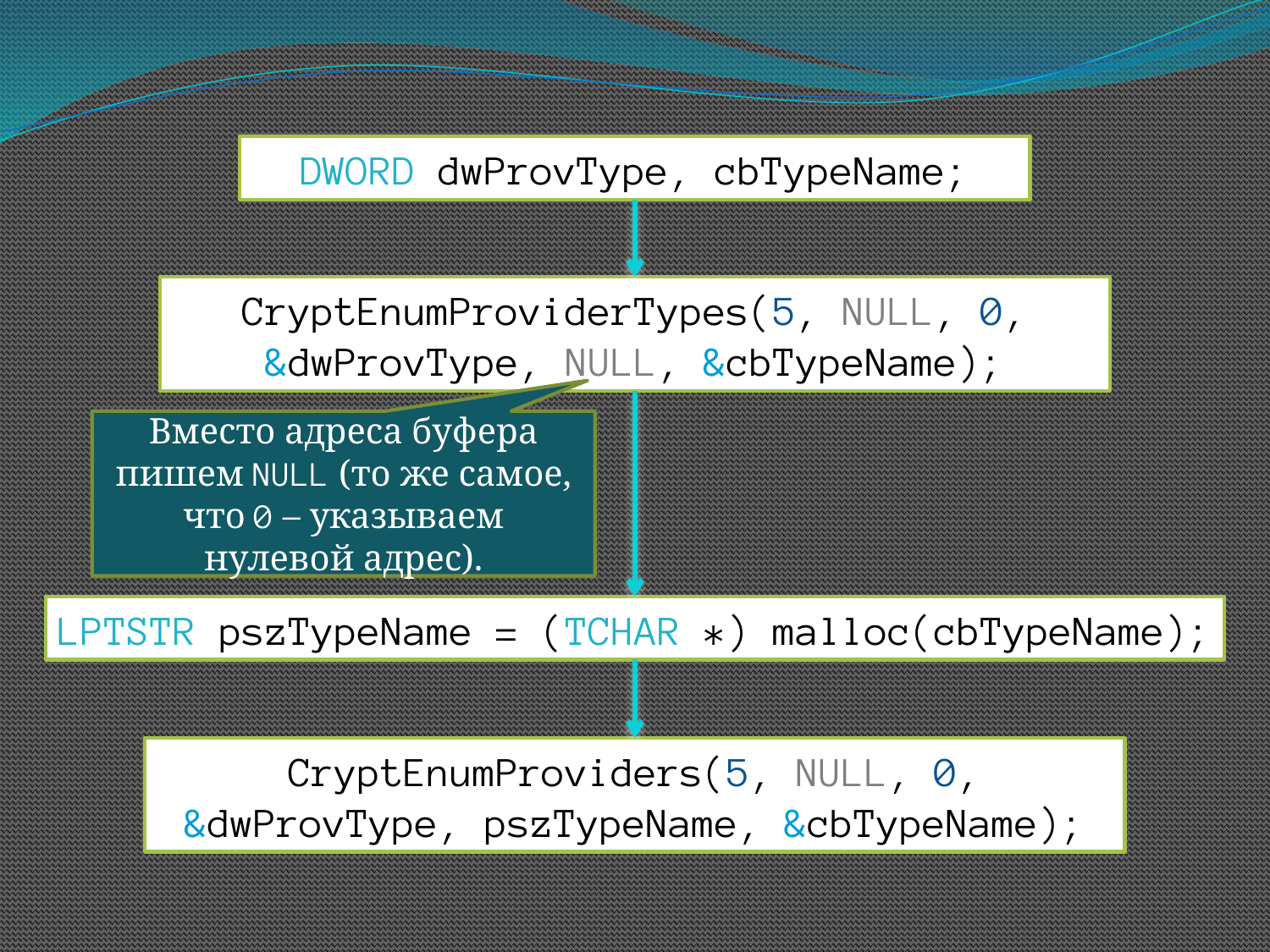

DWORD dwProvType, cbTypeName;
CryptEnumProviderTypes(5, NULL, 0, &dwProvType, NULL, &cbTypeName);
Вместо адреса буфера пишем NULL (то же самое, что 0 – указываем нулевой адрес).
LPTSTR pszTypeName = (TCHAR *) malloc(cbTypeName);
CryptEnumProviders(5, NULL, 0, &dwProvType, pszTypeName, &cbTypeName);